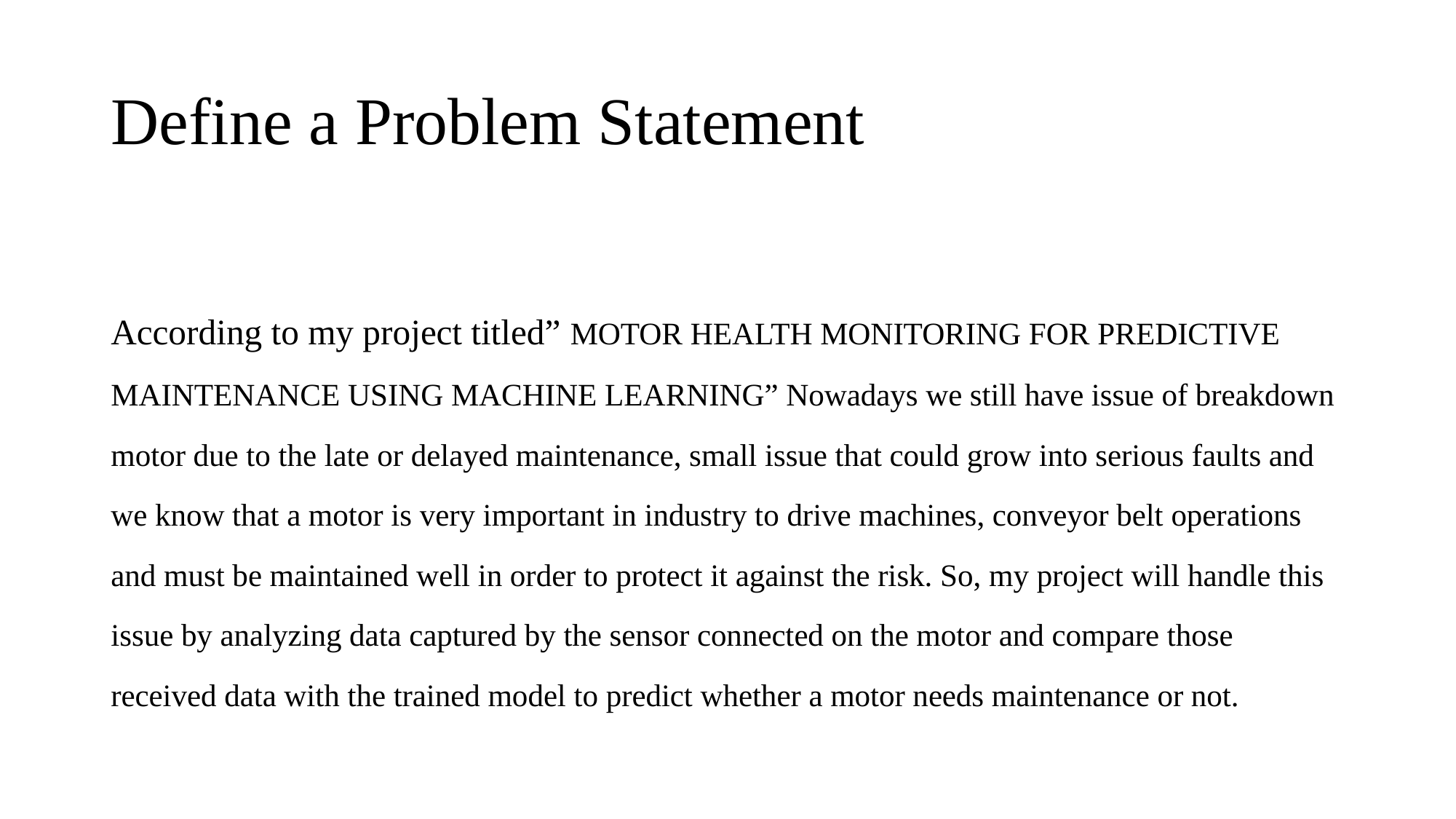

# Define a Problem Statement

According to my project titled” MOTOR HEALTH MONITORING FOR PREDICTIVE MAINTENANCE USING MACHINE LEARNING” Nowadays we still have issue of breakdown motor due to the late or delayed maintenance, small issue that could grow into serious faults and we know that a motor is very important in industry to drive machines, conveyor belt operations and must be maintained well in order to protect it against the risk. So, my project will handle this issue by analyzing data captured by the sensor connected on the motor and compare those received data with the trained model to predict whether a motor needs maintenance or not.